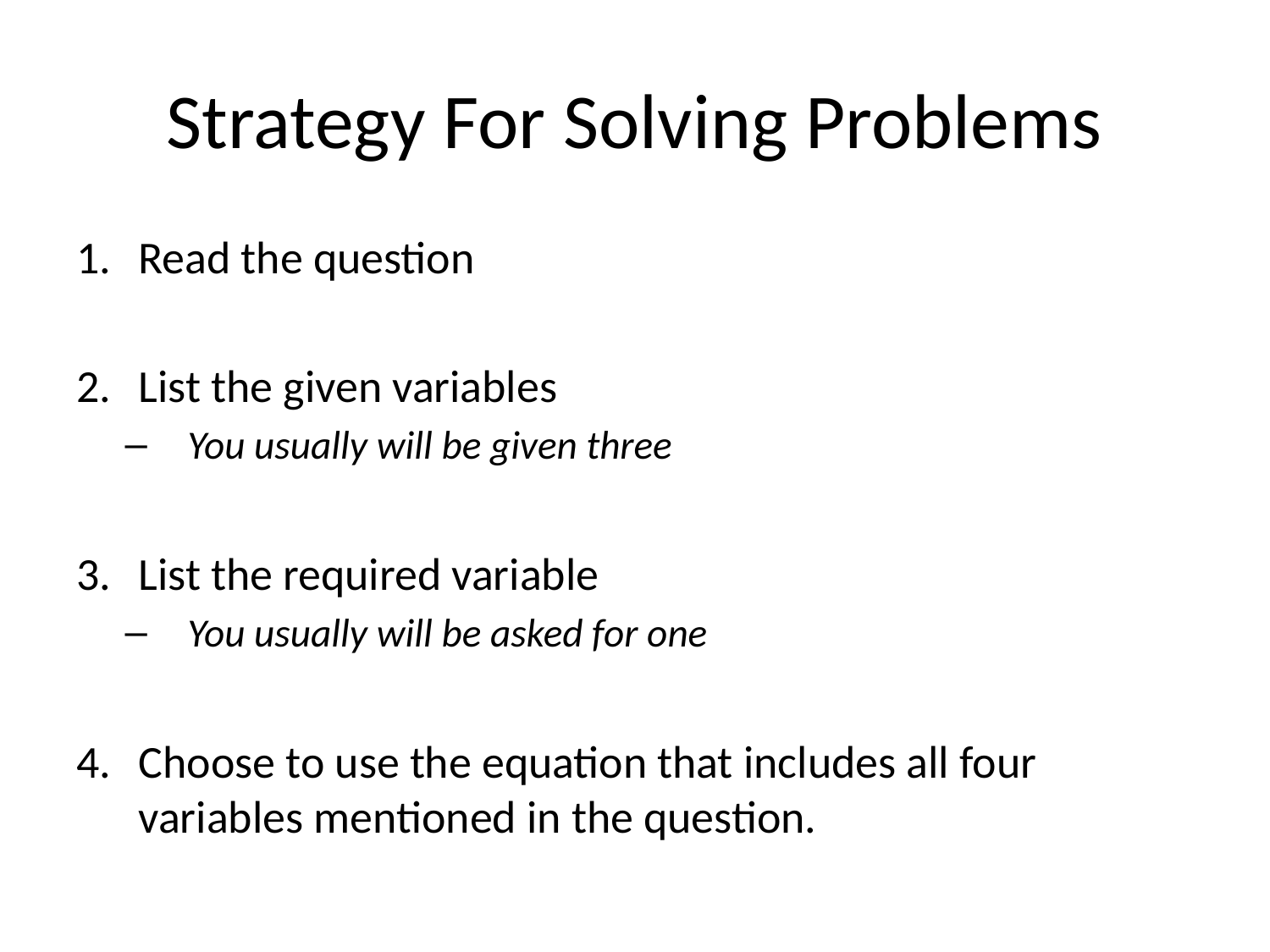

# Strategy For Solving Problems
Read the question

List the given variables
You usually will be given three

List the required variable
You usually will be asked for one

Choose to use the equation that includes all four variables mentioned in the question.